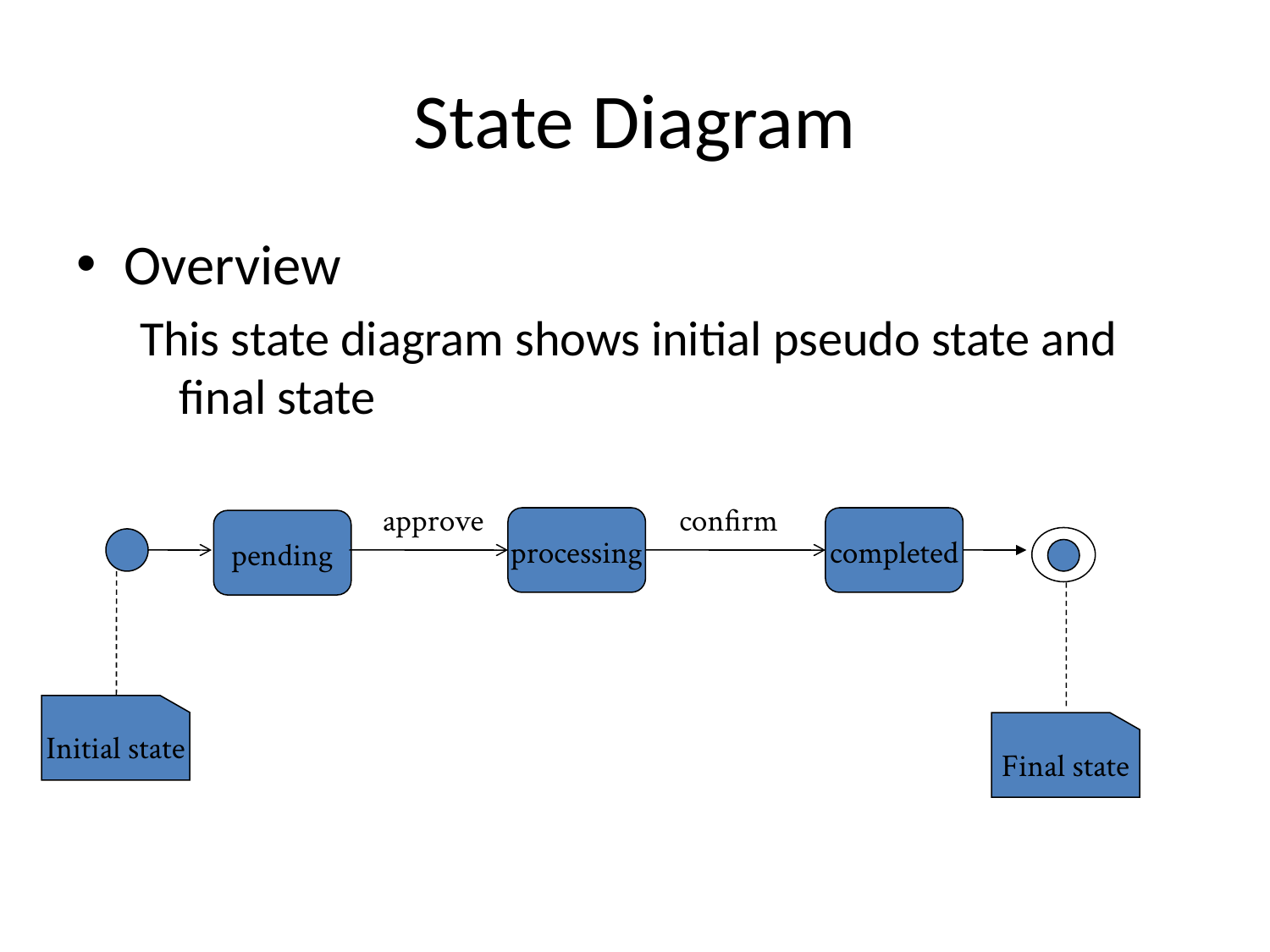

# State Diagram
Overview
This state diagram shows initial pseudo state and final state

approve
confirm
processing
completed
pending

Initial state
Final state